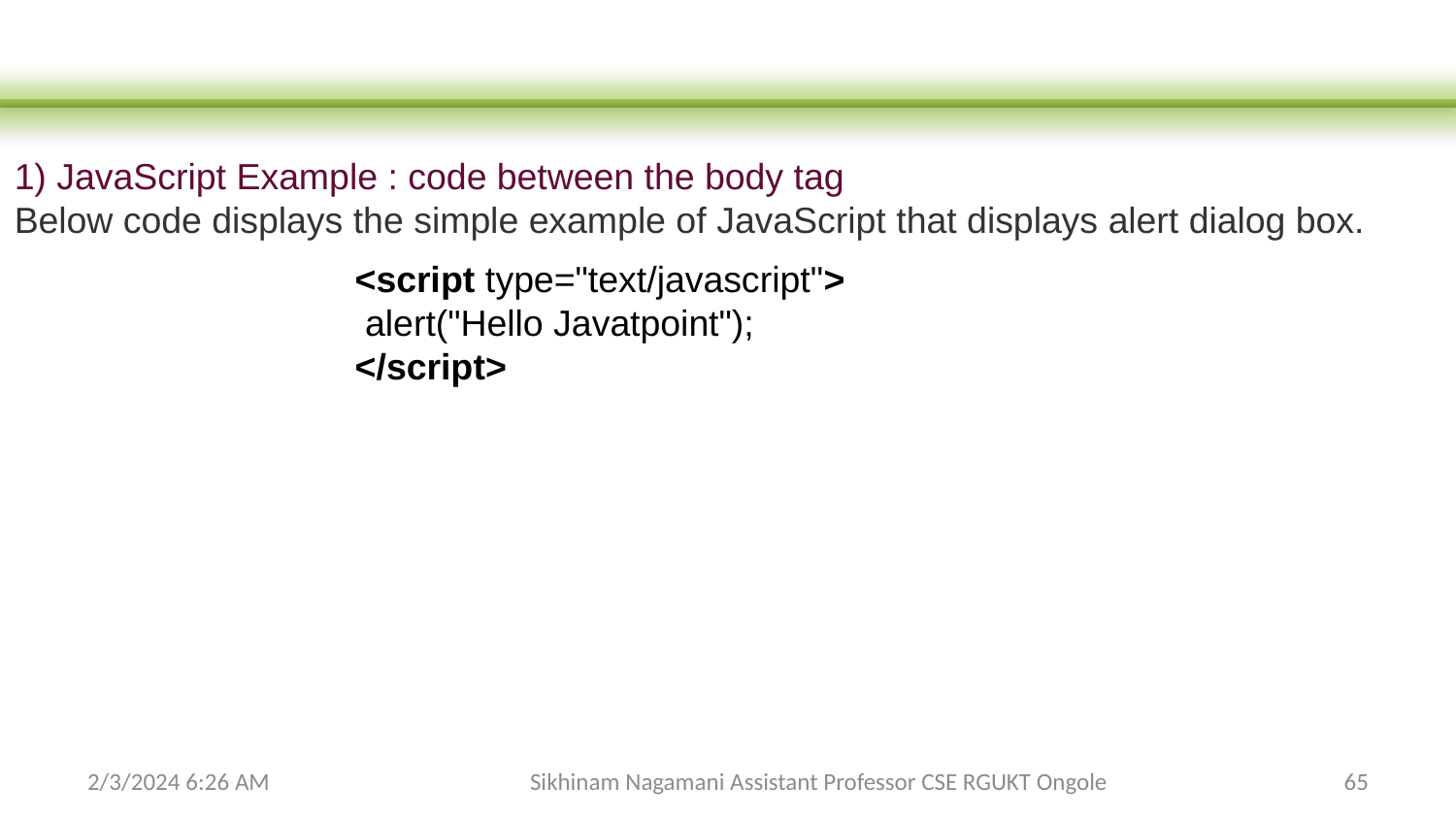

1) JavaScript Example : code between the body tag
Below code displays the simple example of JavaScript that displays alert dialog box.
<script type="text/javascript">
 alert("Hello Javatpoint");
</script>
2/3/2024 6:26 AM
Sikhinam Nagamani Assistant Professor CSE RGUKT Ongole
65